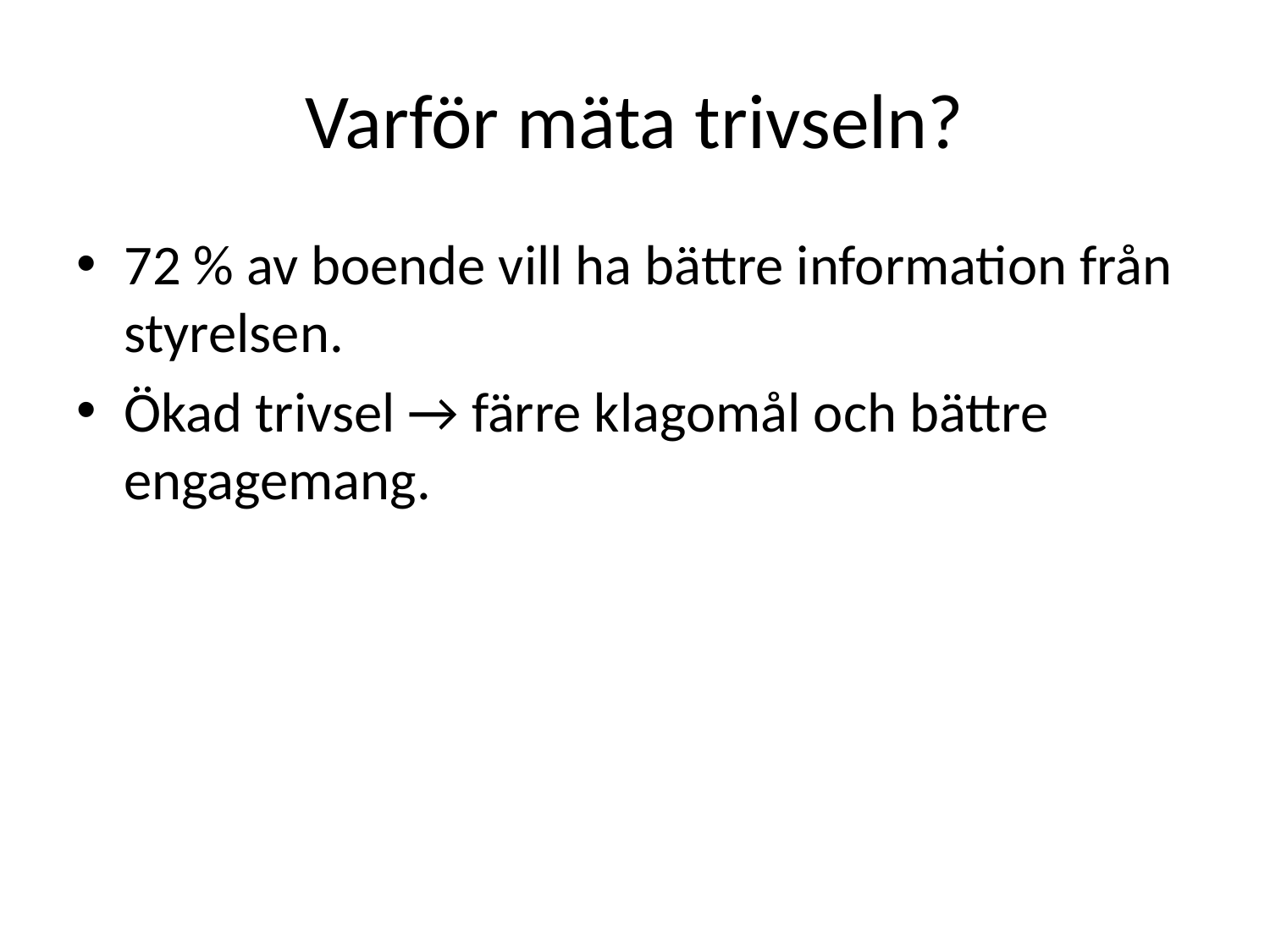

# Varför mäta trivseln?
72 % av boende vill ha bättre information från styrelsen.
Ökad trivsel → färre klagomål och bättre engagemang.